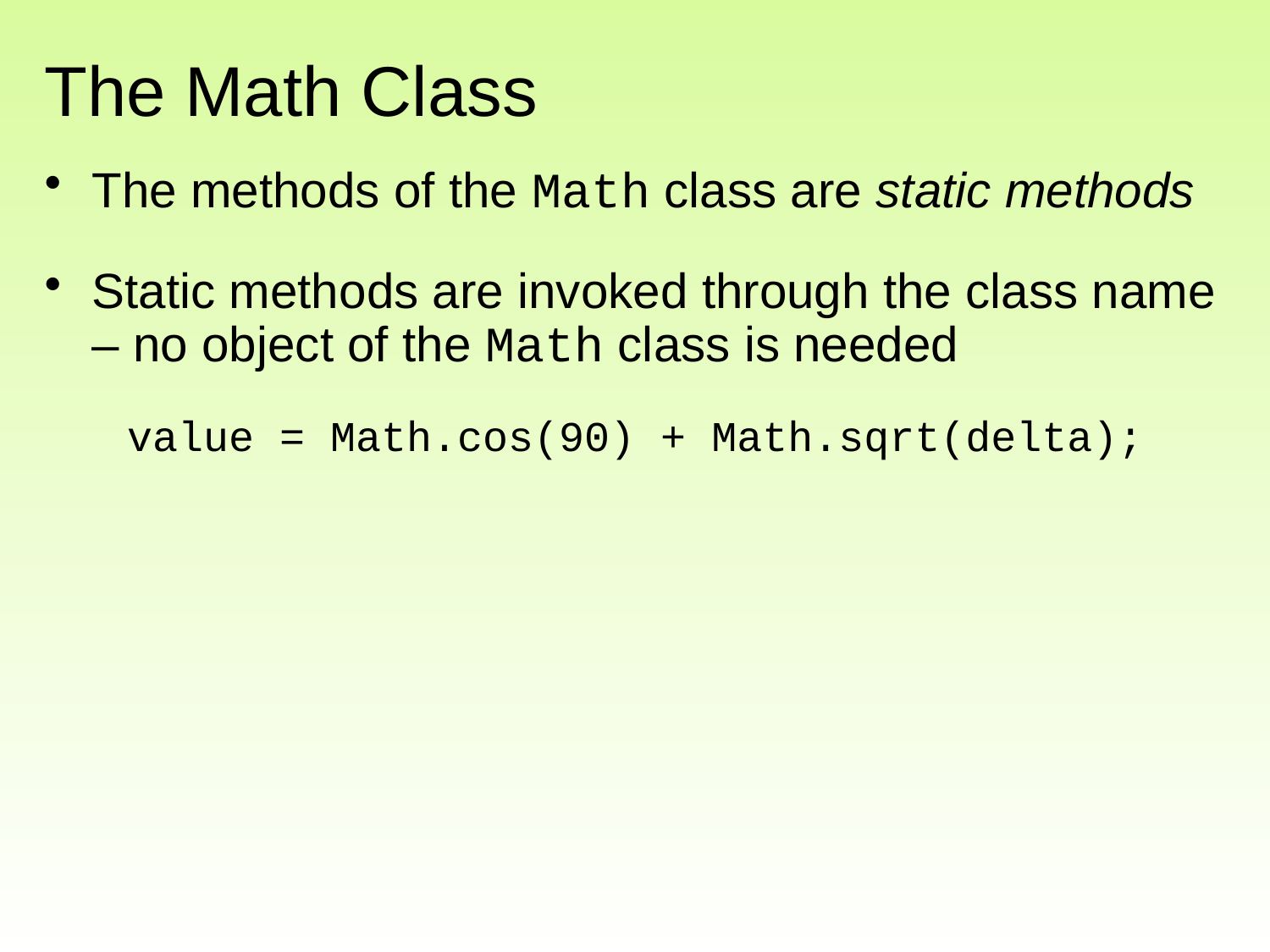

# The Math Class
The methods of the Math class are static methods
Static methods are invoked through the class name – no object of the Math class is needed
value = Math.cos(90) + Math.sqrt(delta);